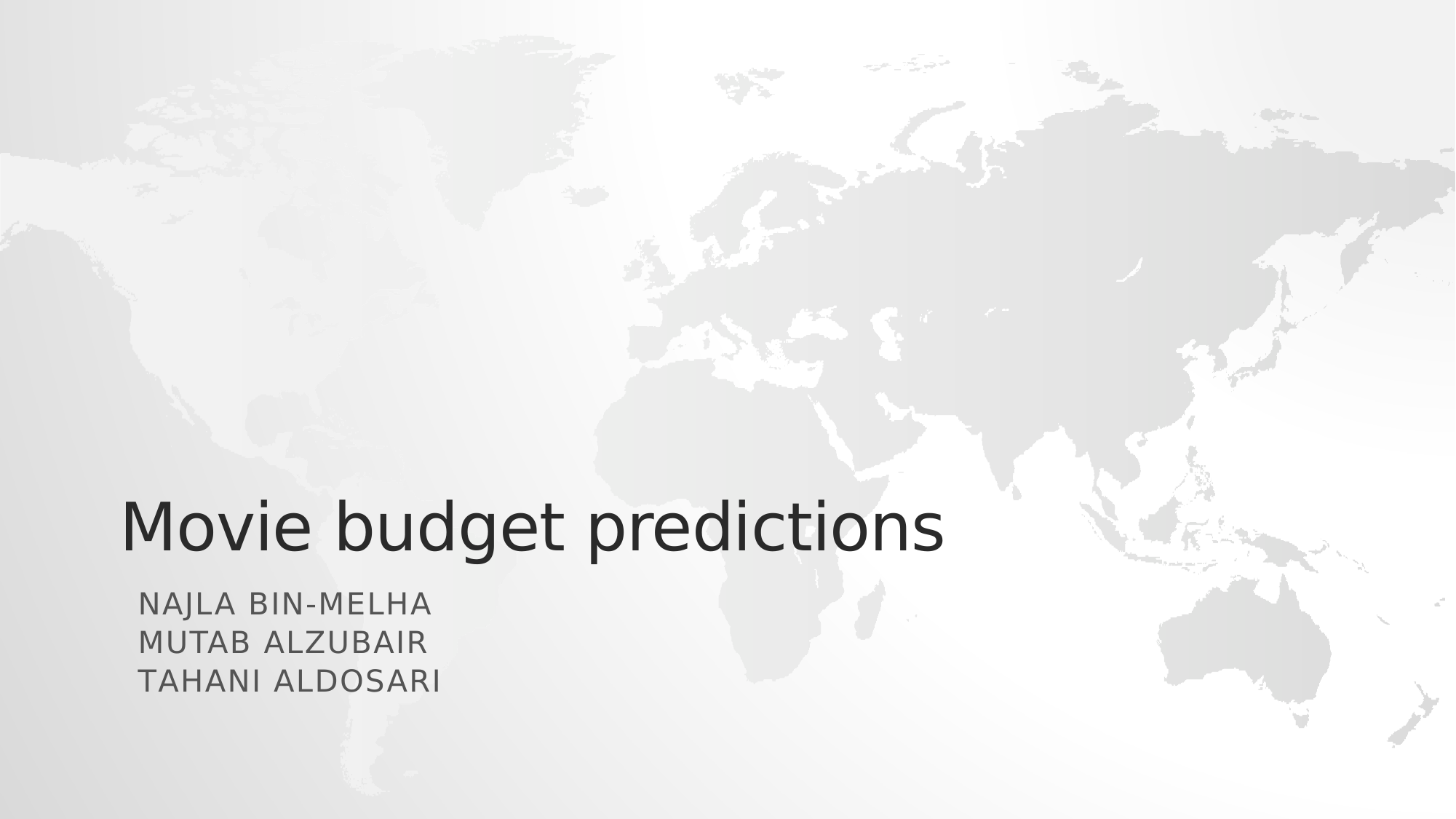

Movie budget predictions
NAJLA BIN-MELHA
MUTAB ALZUBAIR
TAHANI ALDOSARI